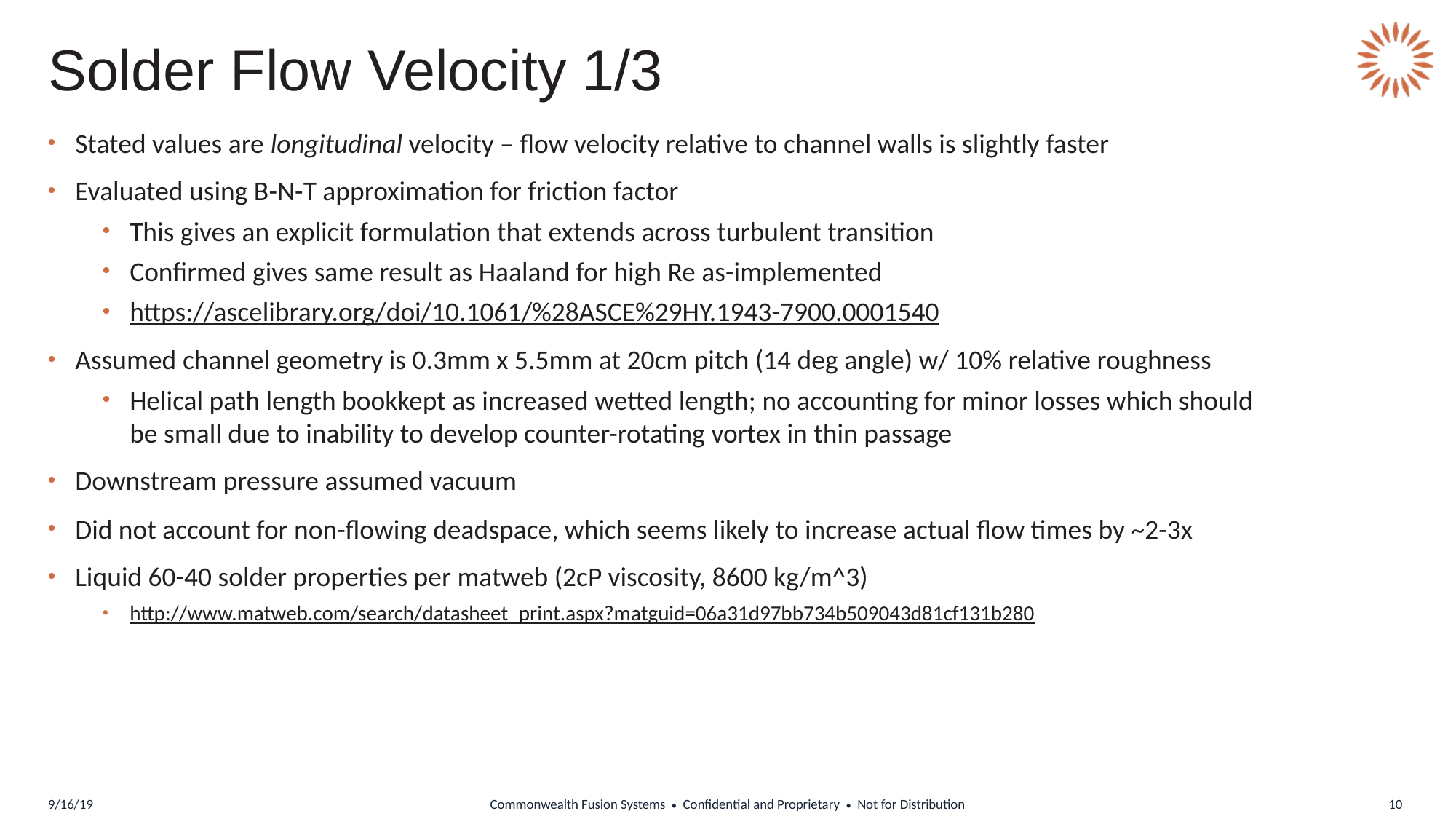

# Solder Flow Velocity 1/3
Stated values are longitudinal velocity – flow velocity relative to channel walls is slightly faster
Evaluated using B-N-T approximation for friction factor
This gives an explicit formulation that extends across turbulent transition
Confirmed gives same result as Haaland for high Re as-implemented
https://ascelibrary.org/doi/10.1061/%28ASCE%29HY.1943-7900.0001540
Assumed channel geometry is 0.3mm x 5.5mm at 20cm pitch (14 deg angle) w/ 10% relative roughness
Helical path length bookkept as increased wetted length; no accounting for minor losses which should be small due to inability to develop counter-rotating vortex in thin passage
Downstream pressure assumed vacuum
Did not account for non-flowing deadspace, which seems likely to increase actual flow times by ~2-3x
Liquid 60-40 solder properties per matweb (2cP viscosity, 8600 kg/m^3)
http://www.matweb.com/search/datasheet_print.aspx?matguid=06a31d97bb734b509043d81cf131b280